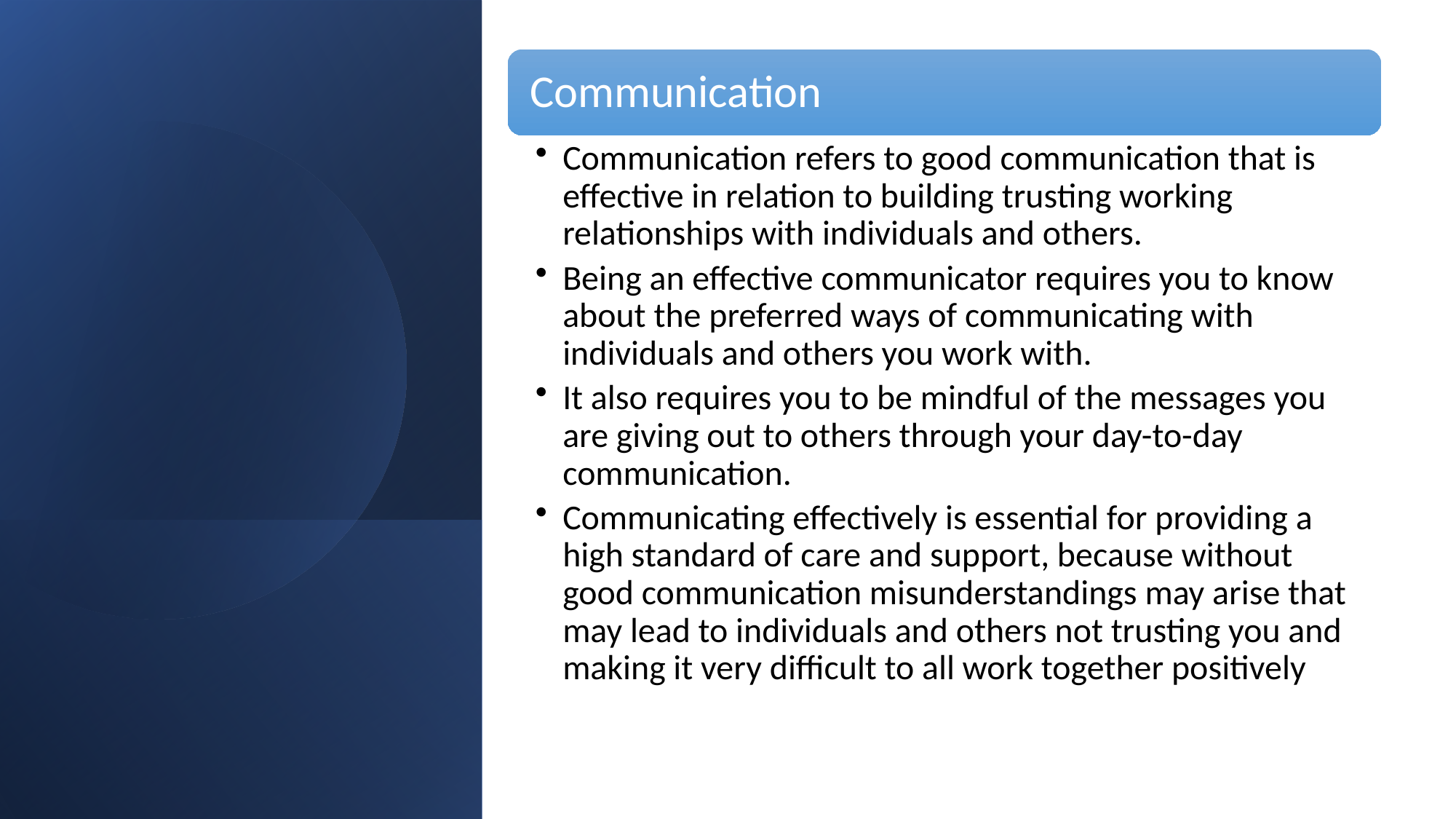

Communication
Communication refers to good communication that is effective in relation to building trusting working relationships with individuals and others.
Being an effective communicator requires you to know about the preferred ways of communicating with individuals and others you work with.
It also requires you to be mindful of the messages you are giving out to others through your day-to-day communication.
Communicating effectively is essential for providing a high standard of care and support, because without good communication misunderstandings may arise that may lead to individuals and others not trusting you and making it very difficult to all work together positively

Created by Tayo Alebiosu